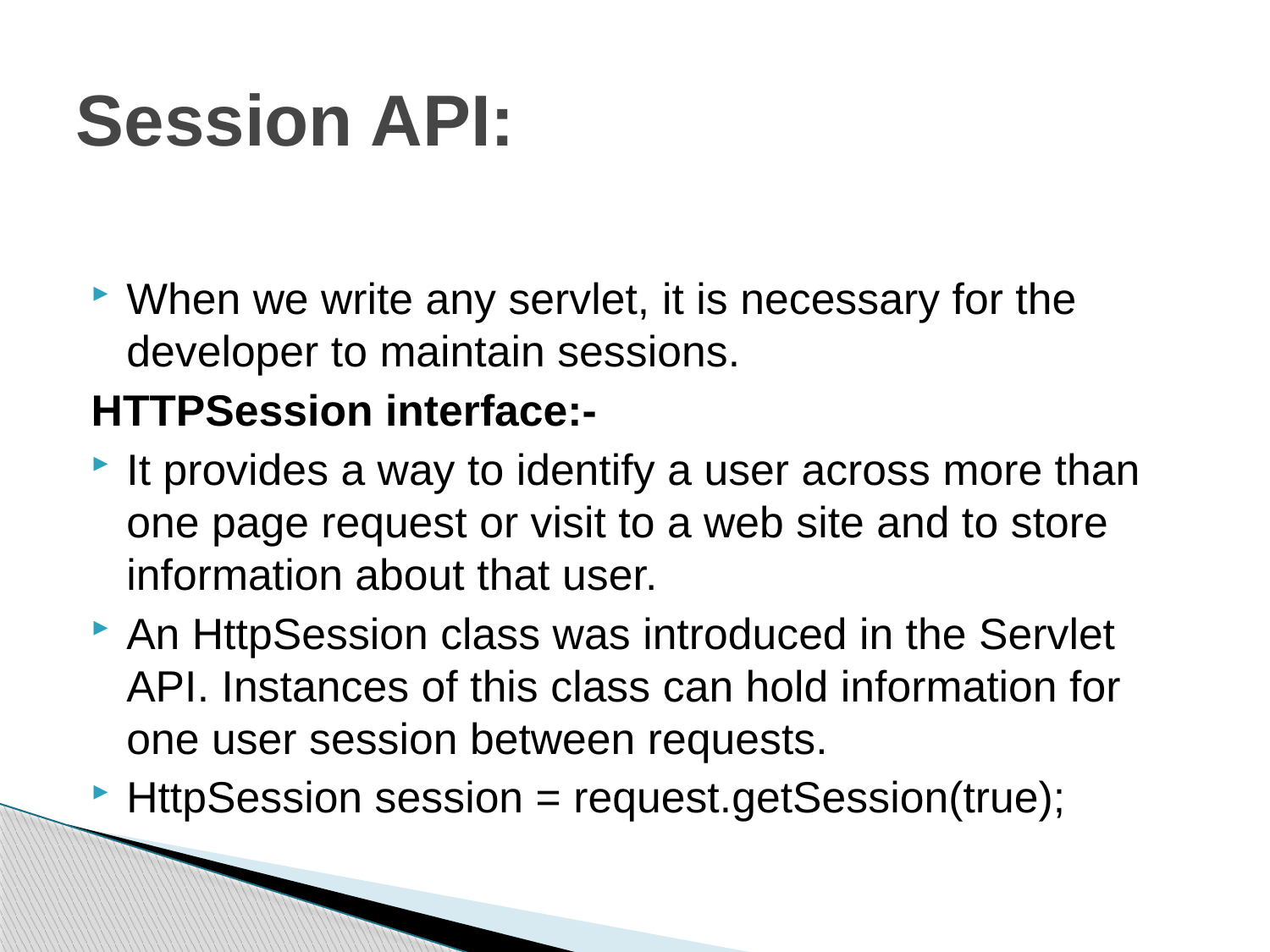

# Session API:

When we write any servlet, it is necessary for the developer to maintain sessions.
HTTPSession interface:-
It provides a way to identify a user across more than one page request or visit to a web site and to store information about that user.
An HttpSession class was introduced in the Servlet API. Instances of this class can hold information for one user session between requests.
HttpSession session = request.getSession(true);